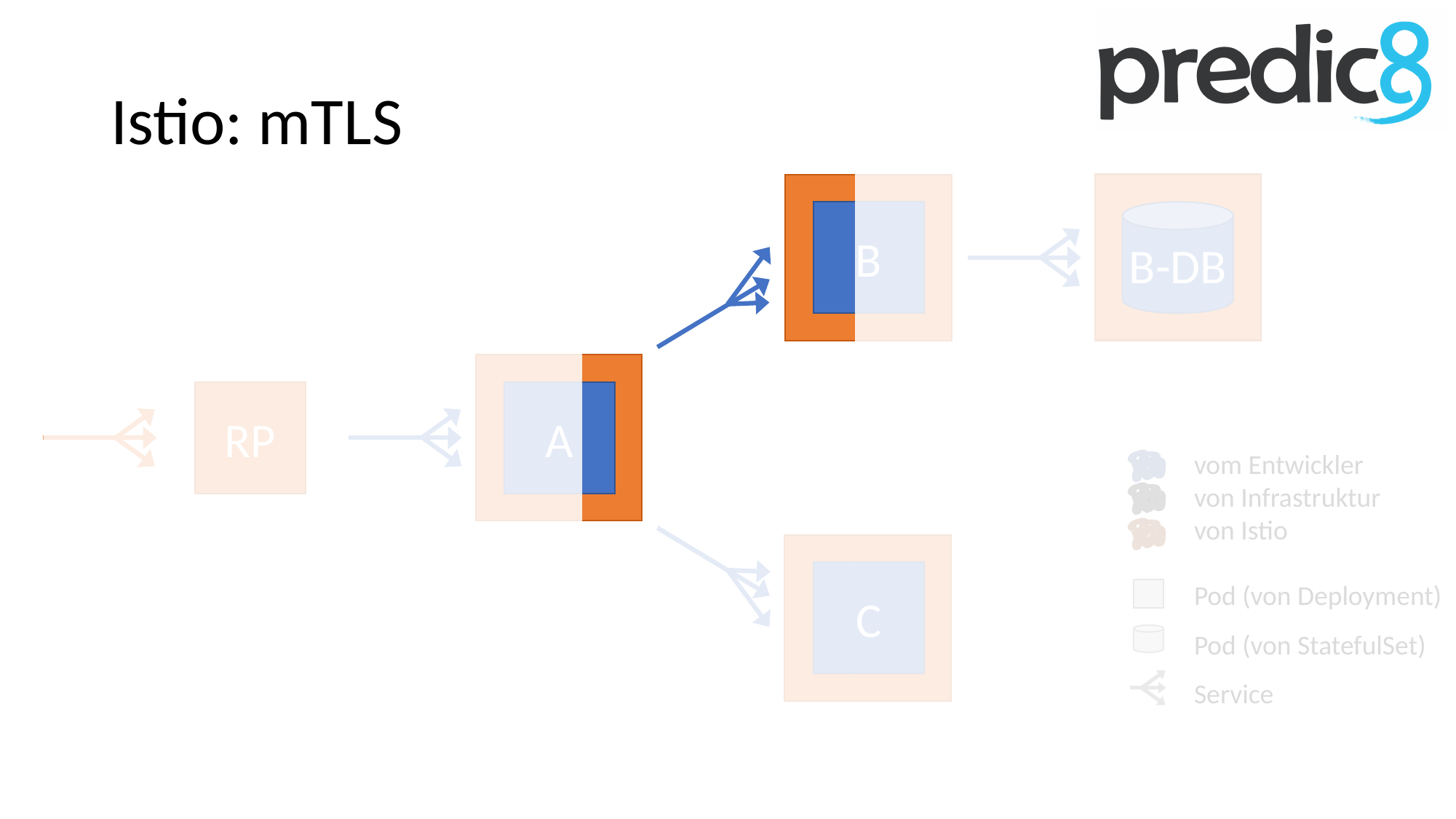

# Istio: mTLS

B
B-DB

RP
A
vom Entwickler
von Infrastruktur
von Istio

Pod (von Deployment)
Pod (von StatefulSet)
Service

C